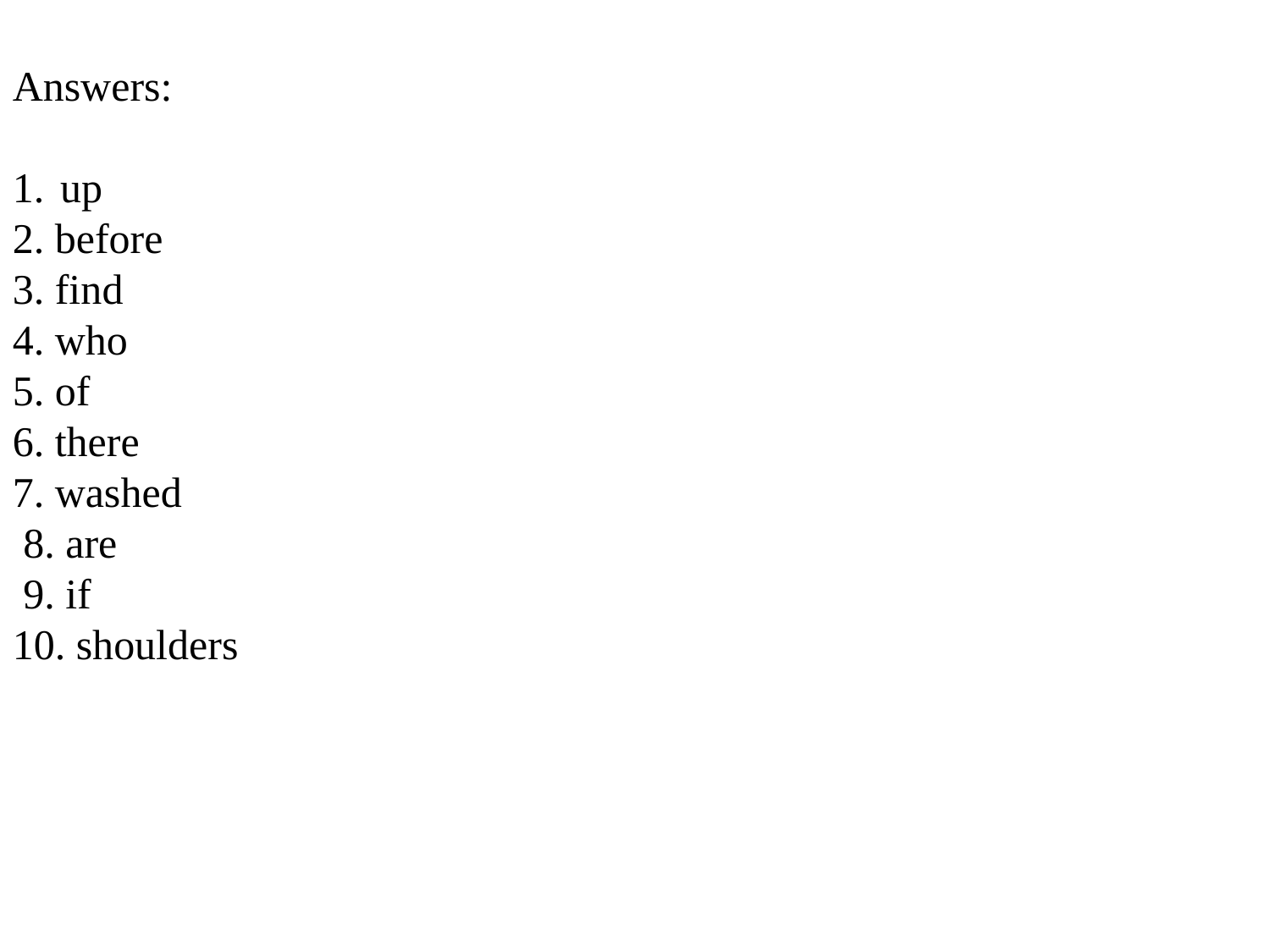

Answers:

up
2. before
3. find
4. who
5. of
6. there
7. washed
 8. are
 9. if
10. shoulders